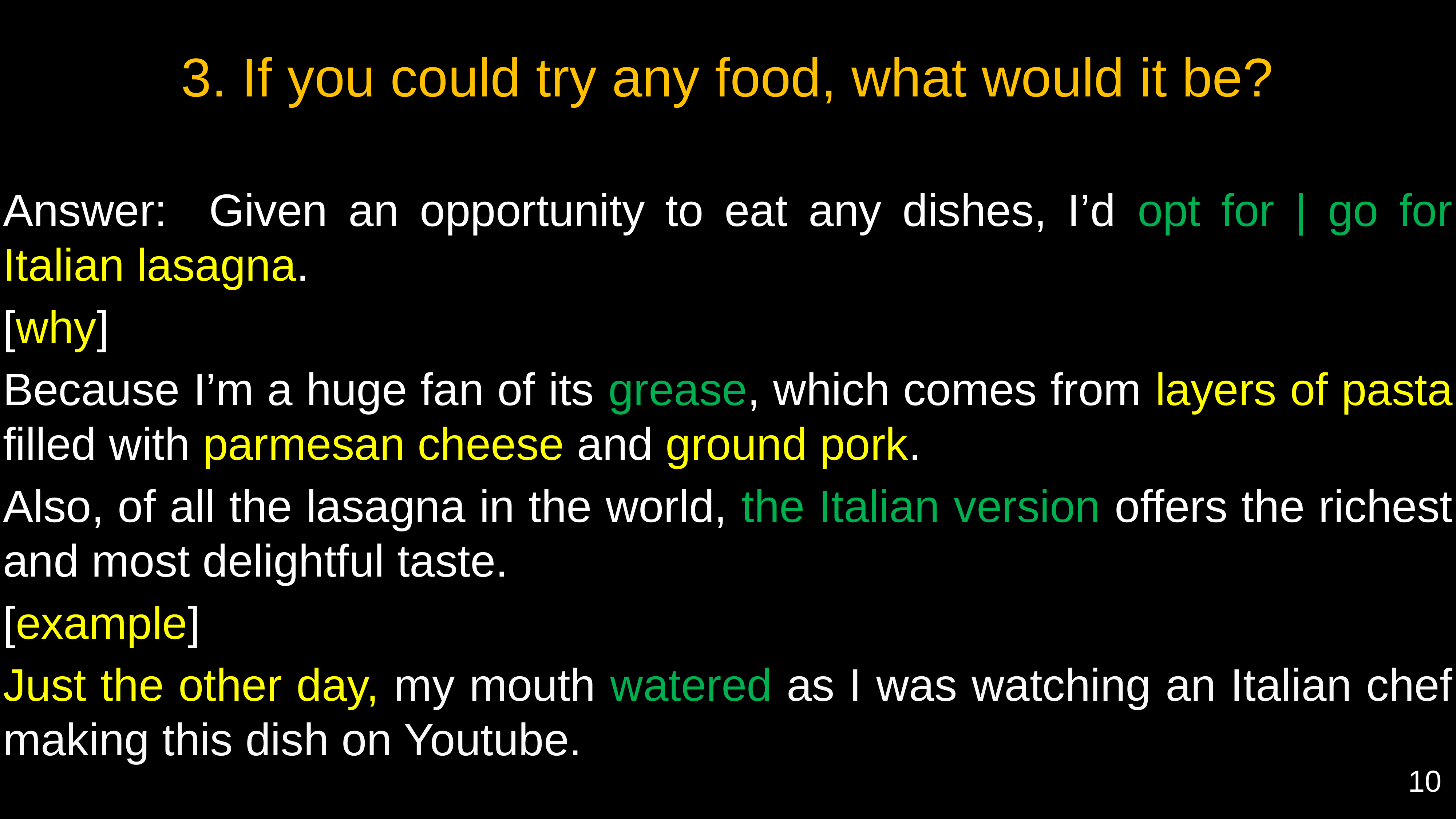

3. If you could try any food, what would it be?

Answer:  Given an opportunity to eat any dishes, I’d opt for | go for Italian lasagna.
[why]
Because I’m a huge fan of its grease, which comes from layers of pasta filled with parmesan cheese and ground pork.
Also, of all the lasagna in the world, the Italian version offers the richest and most delightful taste.
[example]
Just the other day, my mouth watered as I was watching an Italian chef making this dish on Youtube.

10